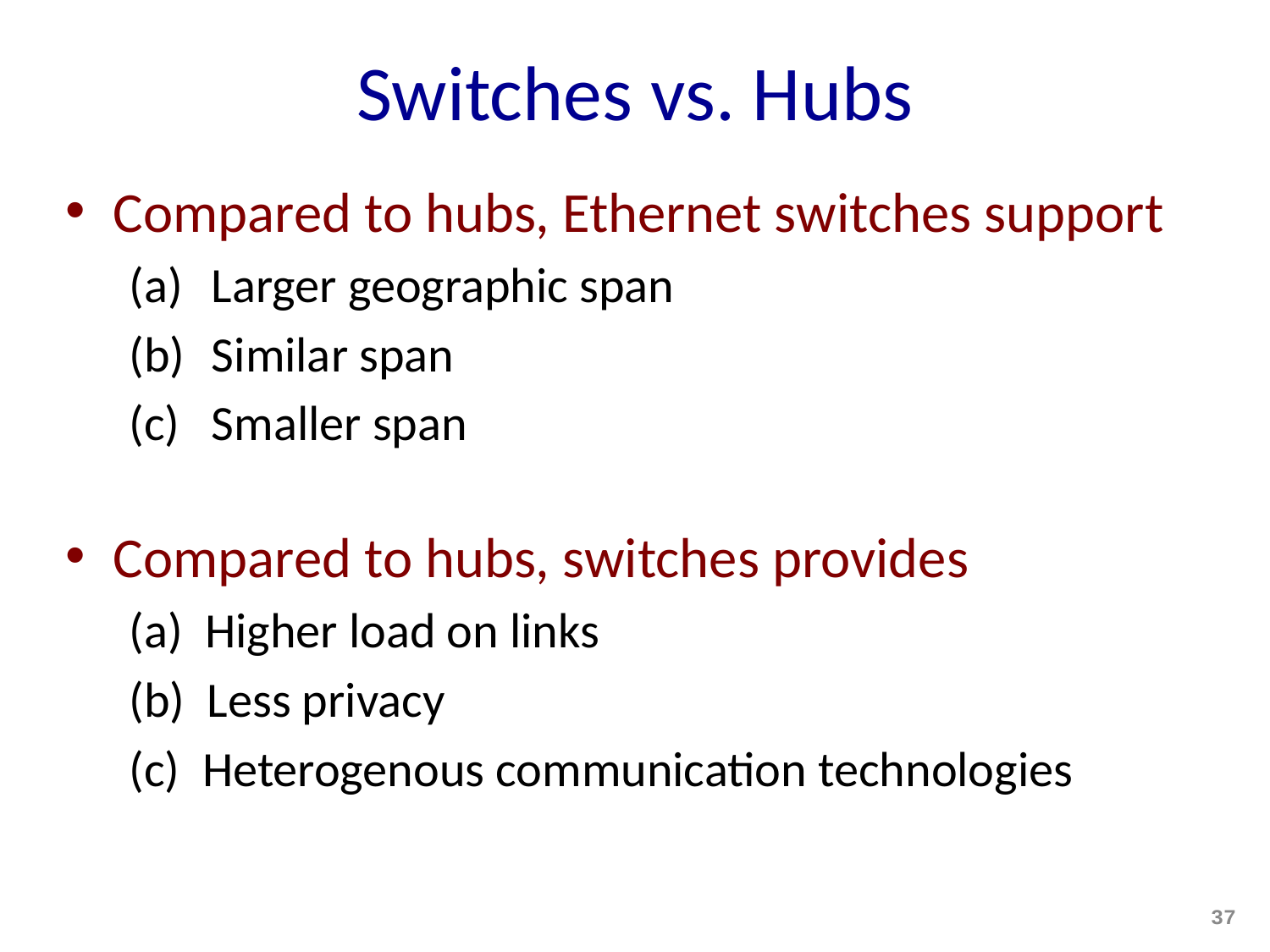

# Switches vs. Hubs
Compared to hubs, Ethernet switches support
 Larger geographic span
 Similar span
 Smaller span
Compared to hubs, switches provides
(a)  Higher load on links
(b)  Less privacy
(c)  Heterogenous communication technologies
37